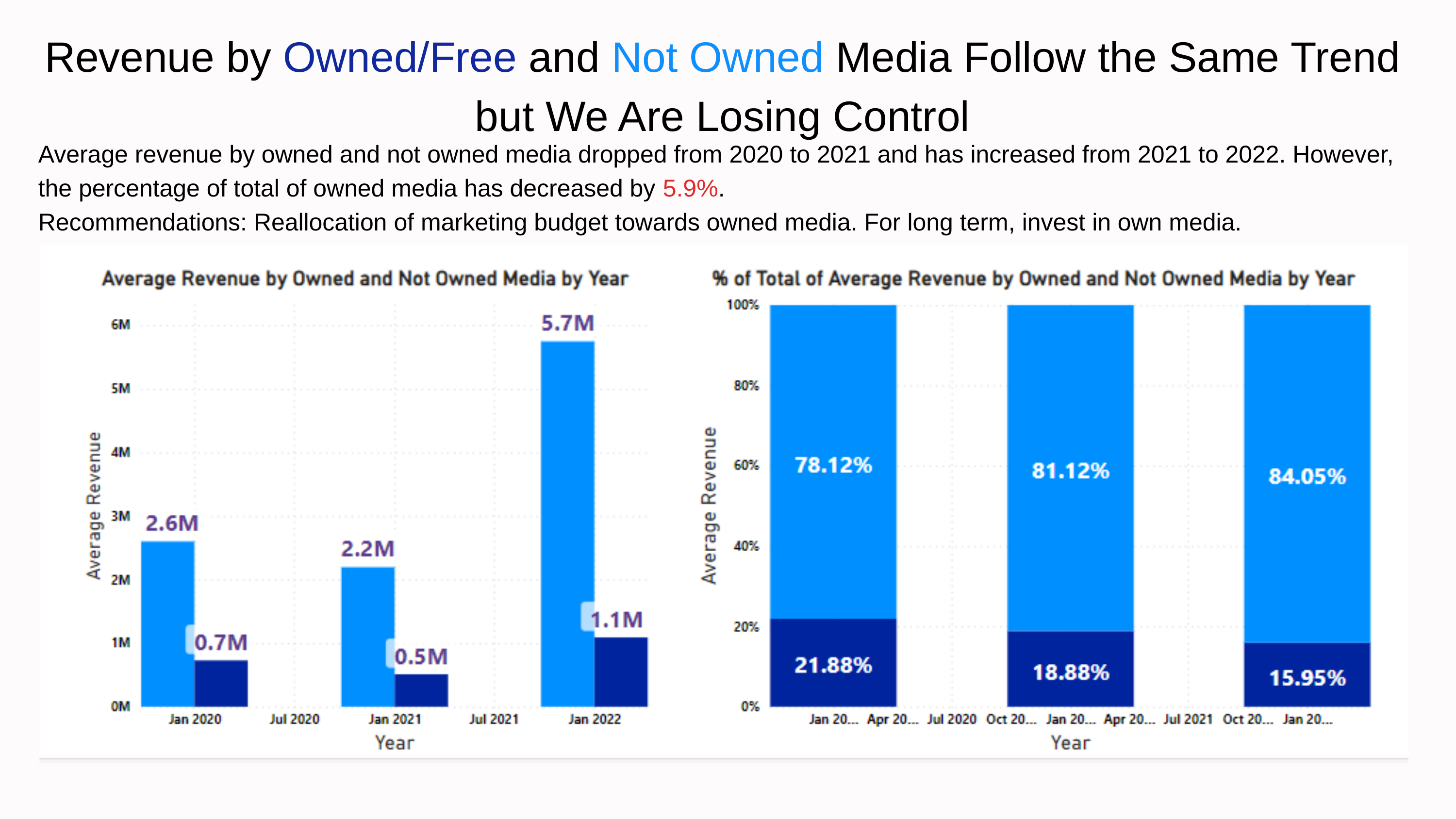

Revenue by Owned/Free and Not Owned Media Follow the Same Trend but We Are Losing Control
Average revenue by owned and not owned media dropped from 2020 to 2021 and has increased from 2021 to 2022. However, the percentage of total of owned media has decreased by 5.9%.
Recommendations: Reallocation of marketing budget towards owned media. For long term, invest in own media.